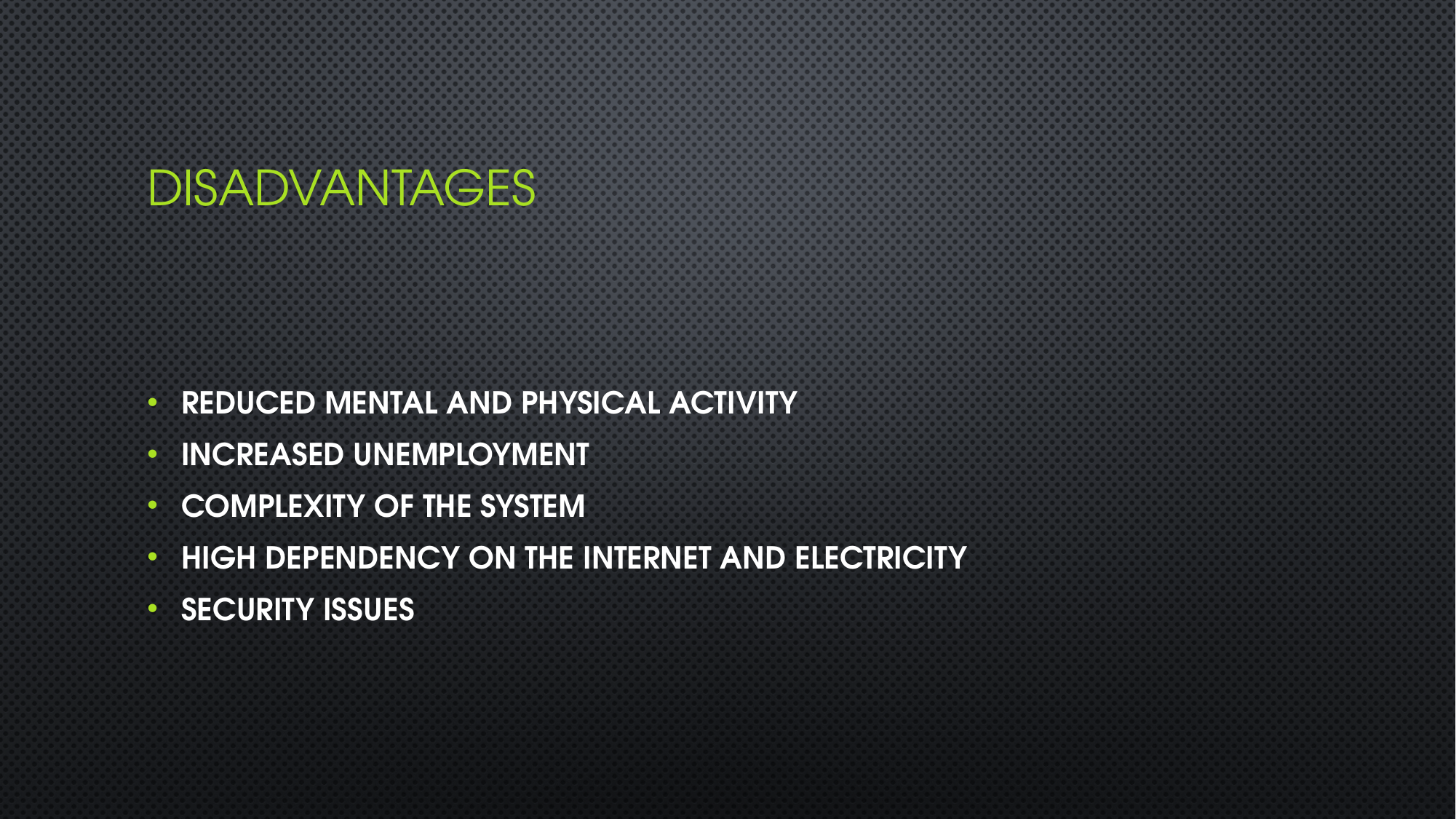

# disadvantages
Reduced mental and physical activity
Increased unemployment
complexity of the system
High dependency on the internet and electricity
Security issues